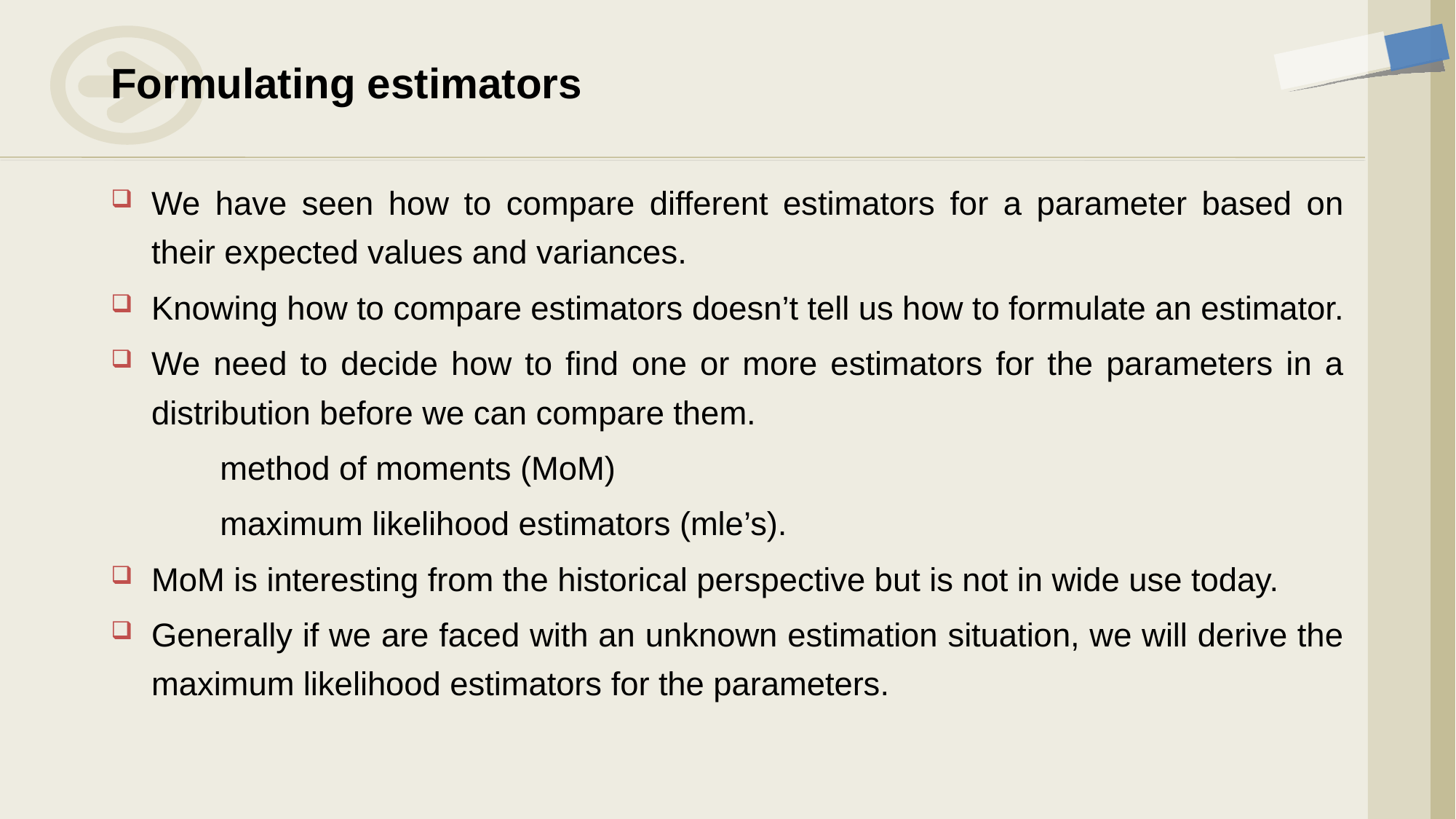

# Formulating estimators
We have seen how to compare different estimators for a parameter based on their expected values and variances.
Knowing how to compare estimators doesn’t tell us how to formulate an estimator.
We need to decide how to find one or more estimators for the parameters in a distribution before we can compare them.
            method of moments (MoM)
            maximum likelihood estimators (mle’s).
MoM is interesting from the historical perspective but is not in wide use today.
Generally if we are faced with an unknown estimation situation, we will derive the maximum likelihood estimators for the parameters.